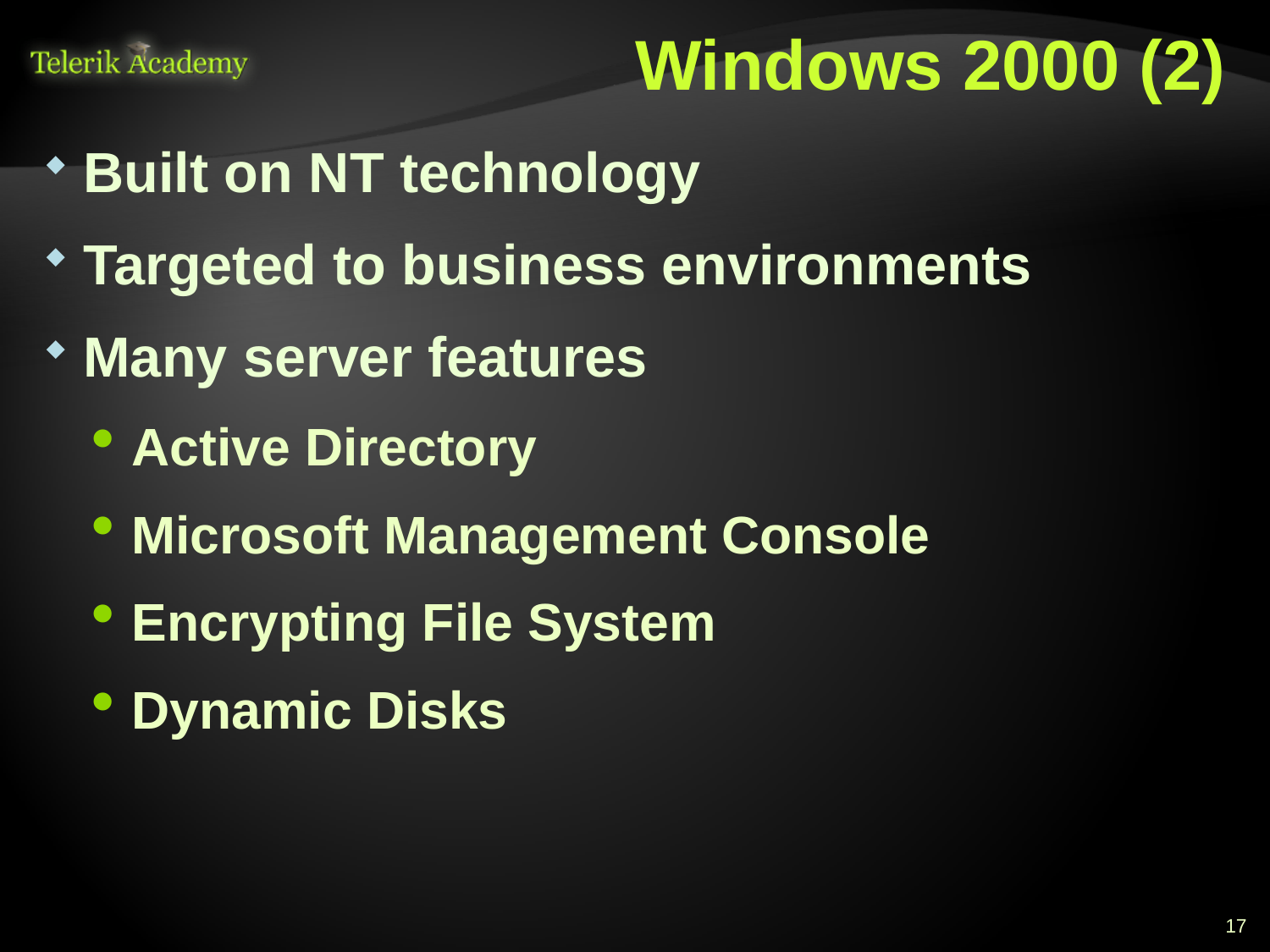

# Windows 2000 (2)
Built on NT technology
Targeted to business environments
Many server features
Active Directory
Microsoft Management Console
Encrypting File System
Dynamic Disks
17